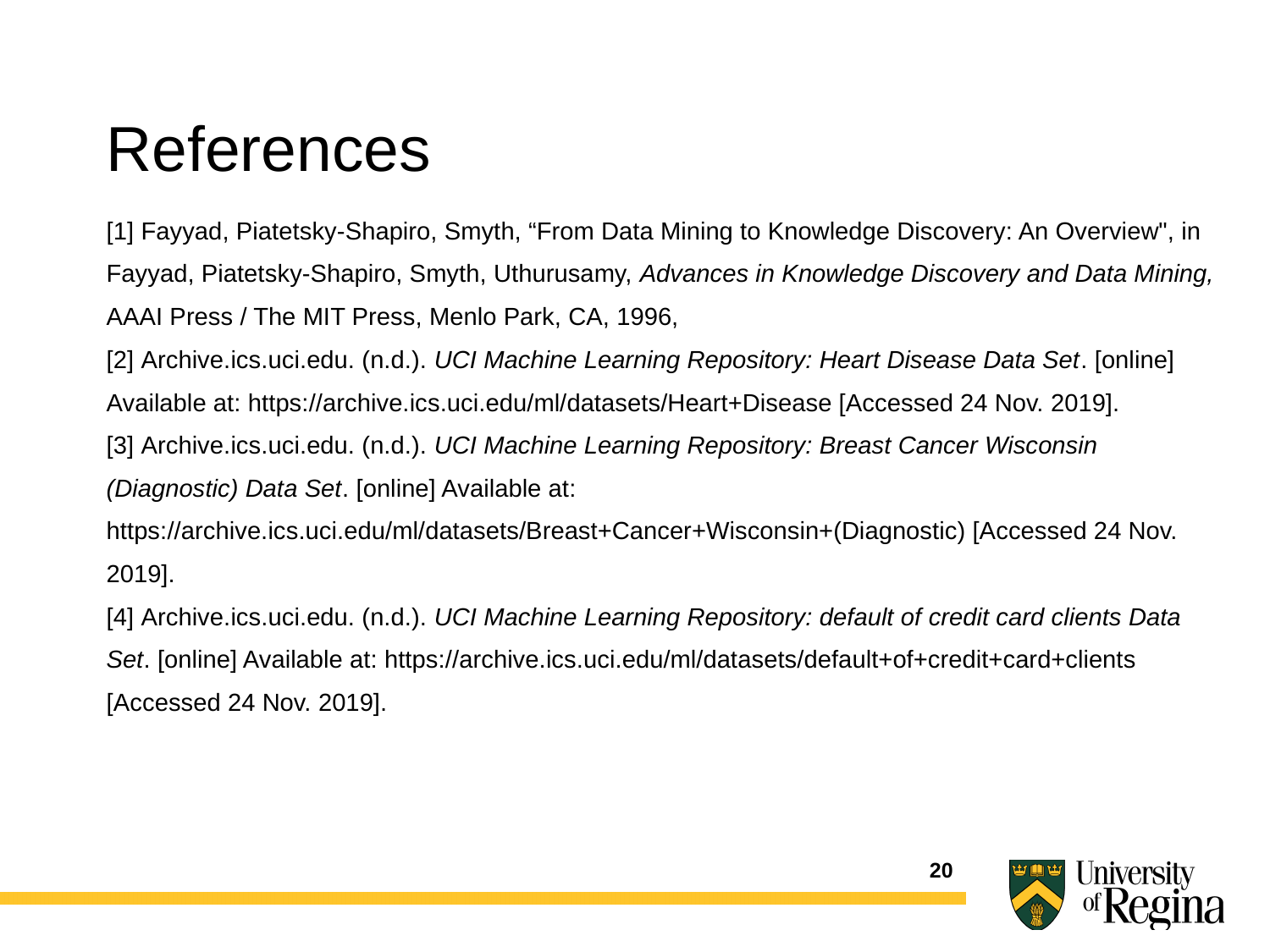

References
[1] Fayyad, Piatetsky-Shapiro, Smyth, “From Data Mining to Knowledge Discovery: An Overview", in Fayyad, Piatetsky-Shapiro, Smyth, Uthurusamy, Advances in Knowledge Discovery and Data Mining, AAAI Press / The MIT Press, Menlo Park, CA, 1996,
[2] Archive.ics.uci.edu. (n.d.). UCI Machine Learning Repository: Heart Disease Data Set. [online] Available at: https://archive.ics.uci.edu/ml/datasets/Heart+Disease [Accessed 24 Nov. 2019].
[3] Archive.ics.uci.edu. (n.d.). UCI Machine Learning Repository: Breast Cancer Wisconsin (Diagnostic) Data Set. [online] Available at: https://archive.ics.uci.edu/ml/datasets/Breast+Cancer+Wisconsin+(Diagnostic) [Accessed 24 Nov. 2019].
[4] Archive.ics.uci.edu. (n.d.). UCI Machine Learning Repository: default of credit card clients Data Set. [online] Available at: https://archive.ics.uci.edu/ml/datasets/default+of+credit+card+clients [Accessed 24 Nov. 2019].
20